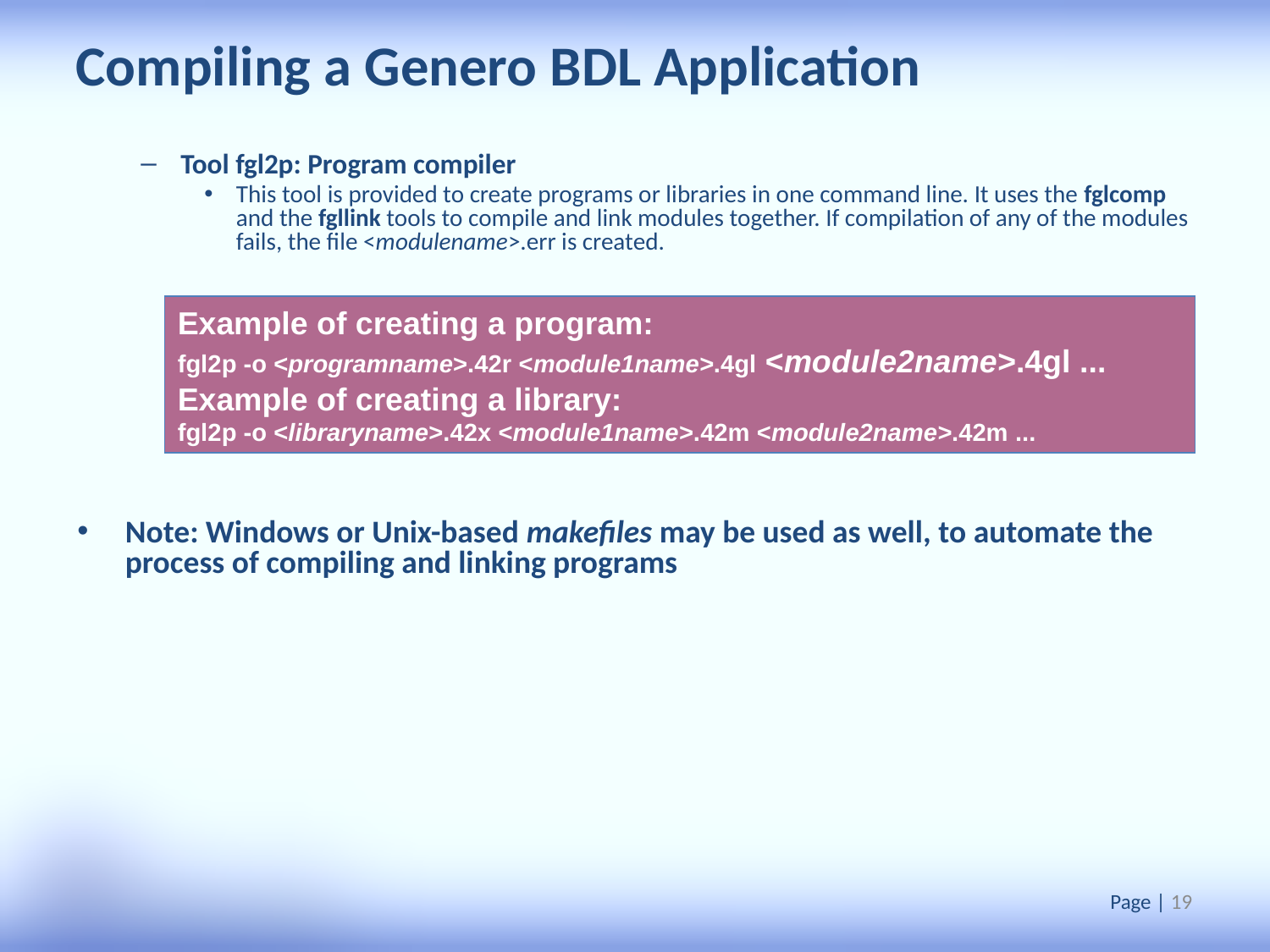

Compiling a Genero BDL Application
Tool fgl2p: Program compiler
This tool is provided to create programs or libraries in one command line. It uses the fglcomp and the fgllink tools to compile and link modules together. If compilation of any of the modules fails, the file <modulename>.err is created.

Note: Windows or Unix-based makefiles may be used as well, to automate the process of compiling and linking programs

Example of creating a program:
fgl2p -o <programname>.42r <module1name>.4gl <module2name>.4gl ...
Example of creating a library:
fgl2p -o <libraryname>.42x <module1name>.42m <module2name>.42m ...